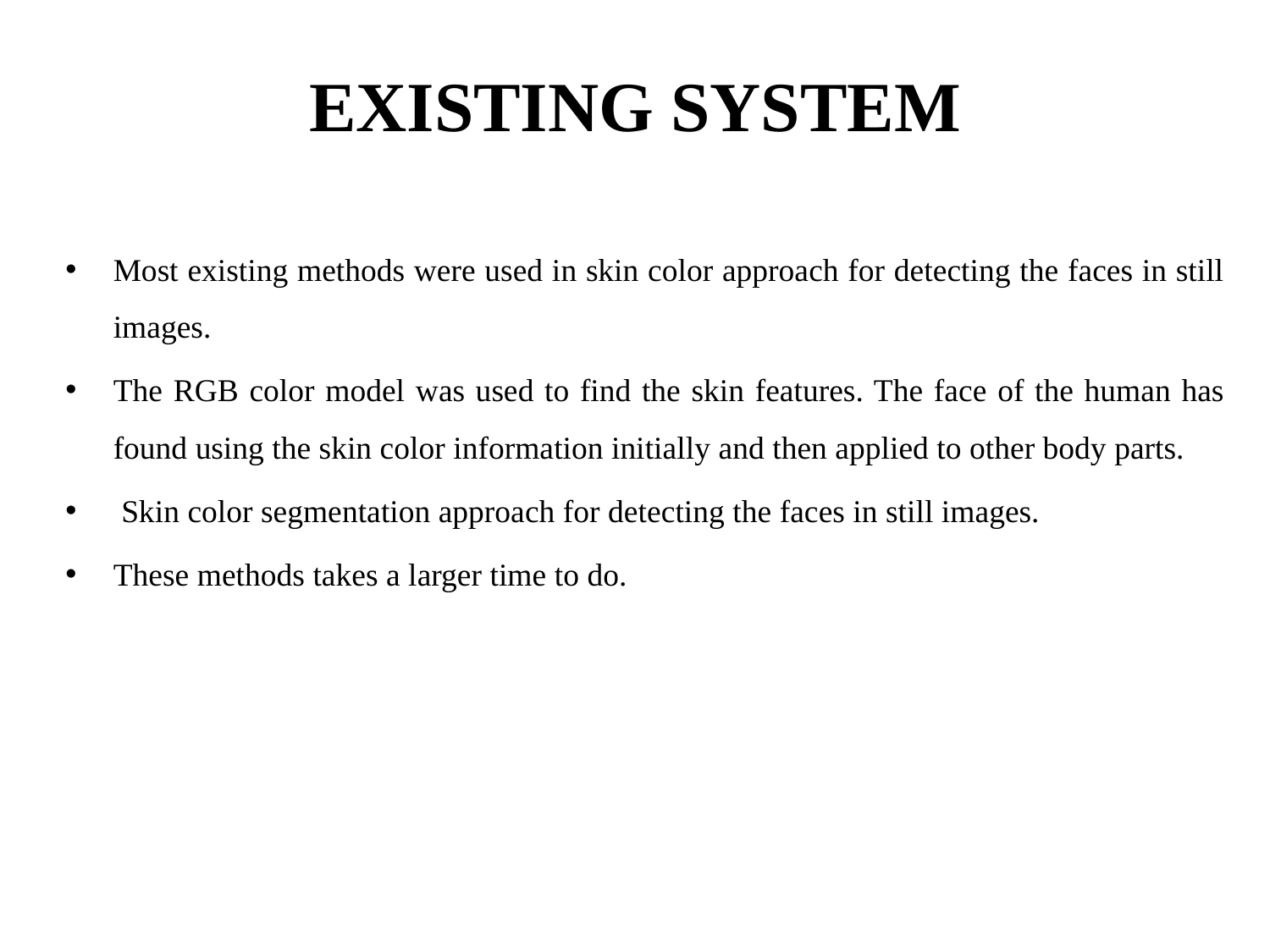

# EXISTING SYSTEM

Most existing methods were used in skin color approach for detecting the faces in still images.
The RGB color model was used to find the skin features. The face of the human has found using the skin color information initially and then applied to other body parts.
 Skin color segmentation approach for detecting the faces in still images.
These methods takes a larger time to do.